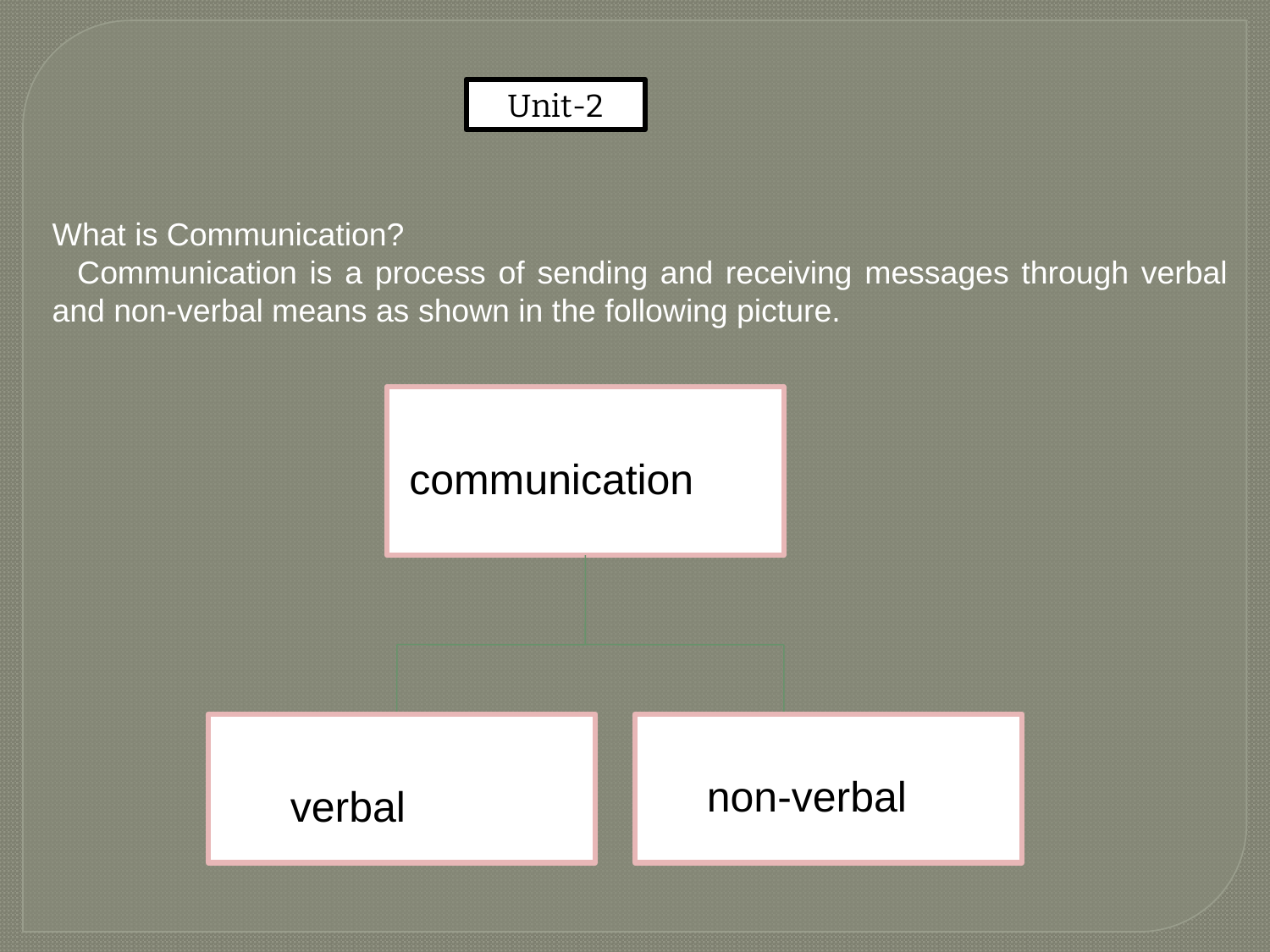

Unit-2
What is Communication?
  Communication is a process of sending and receiving messages through verbal and non-verbal means as shown in the following picture.

communication

non-verbal
verbal